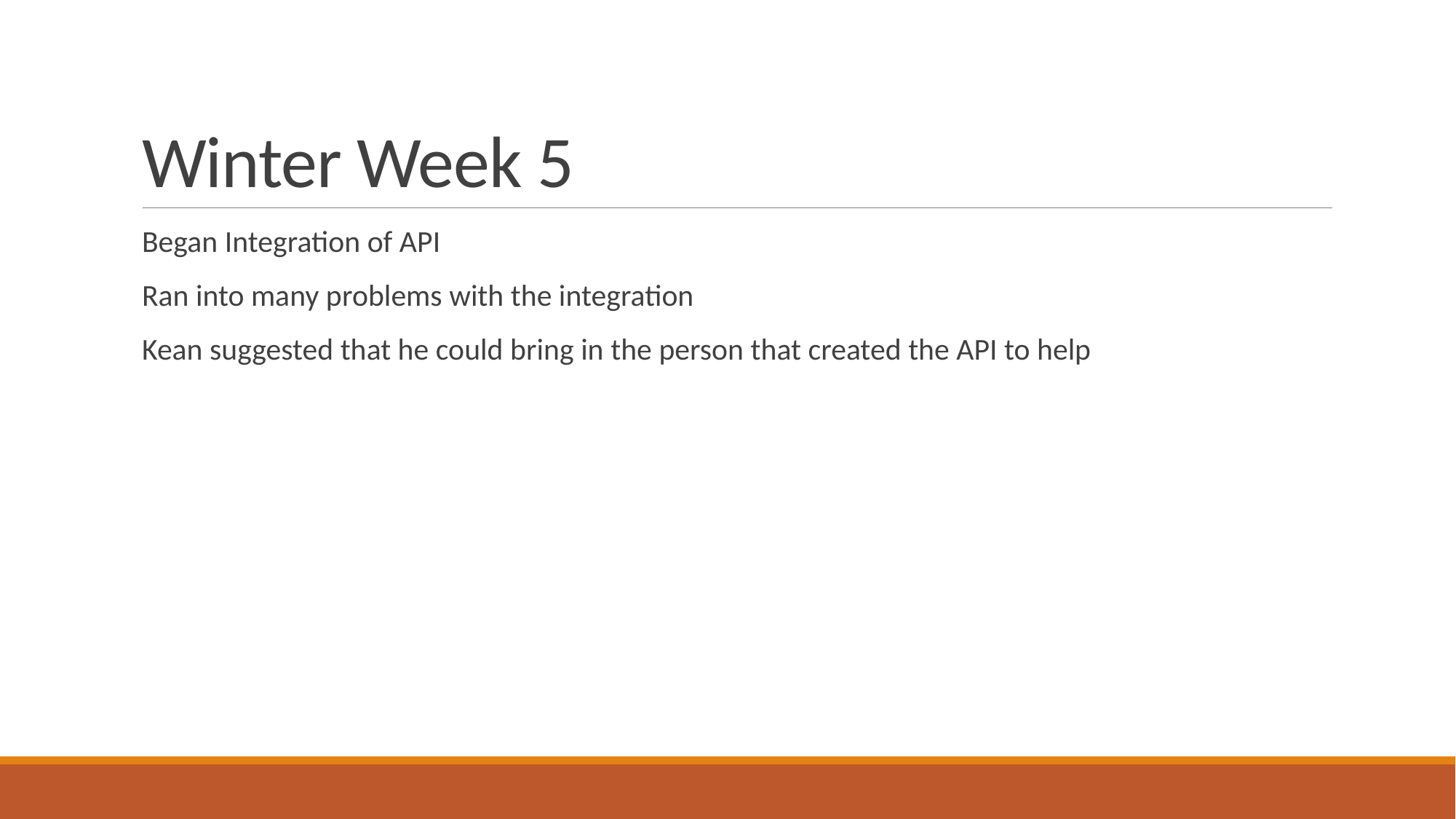

# Winter Week 5
Began Integration of API
Ran into many problems with the integration
Kean suggested that he could bring in the person that created the API to help